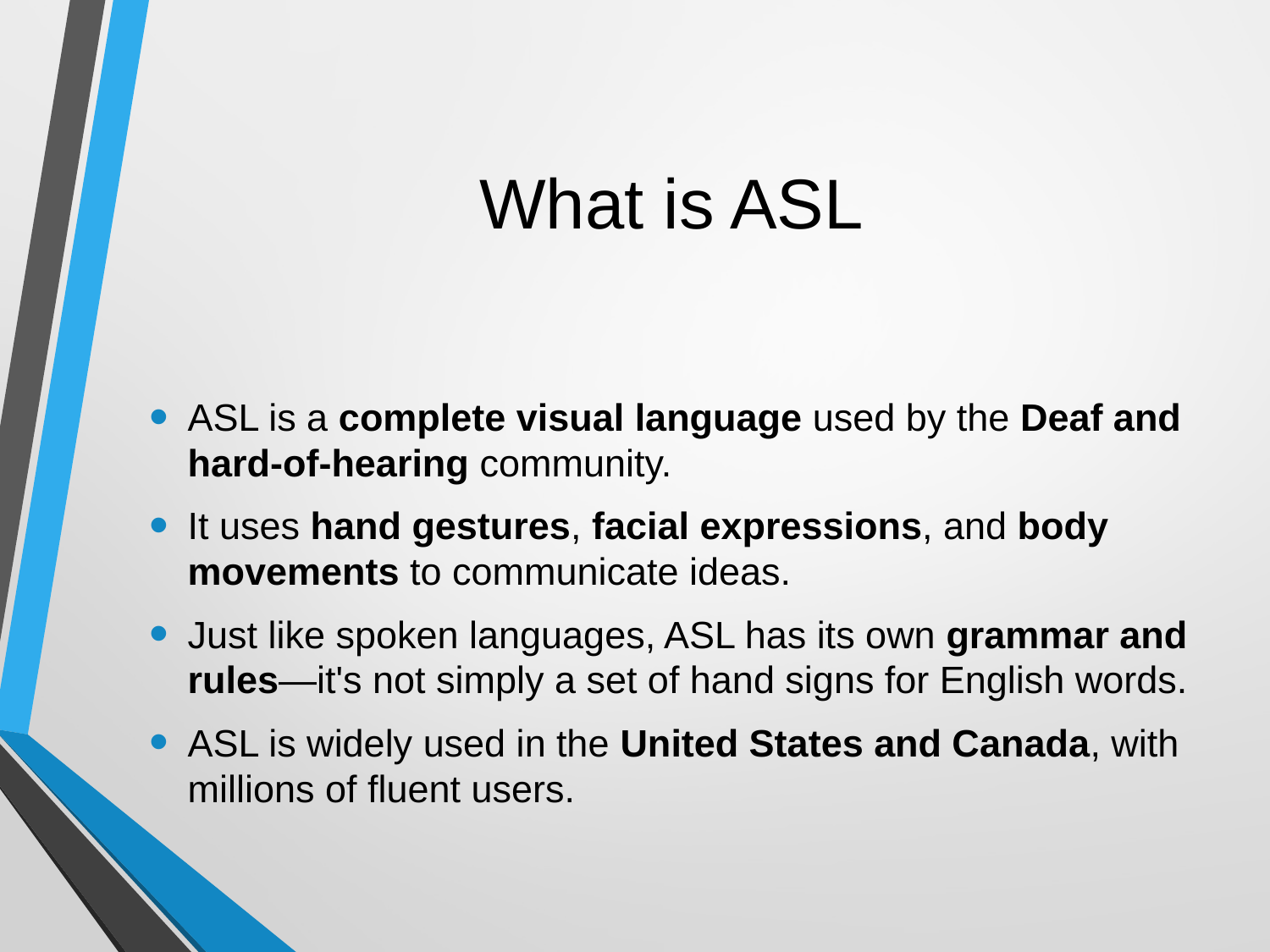

# What is ASL
ASL is a complete visual language used by the Deaf and hard-of-hearing community.
It uses hand gestures, facial expressions, and body movements to communicate ideas.
Just like spoken languages, ASL has its own grammar and rules—it's not simply a set of hand signs for English words.
ASL is widely used in the United States and Canada, with millions of fluent users.